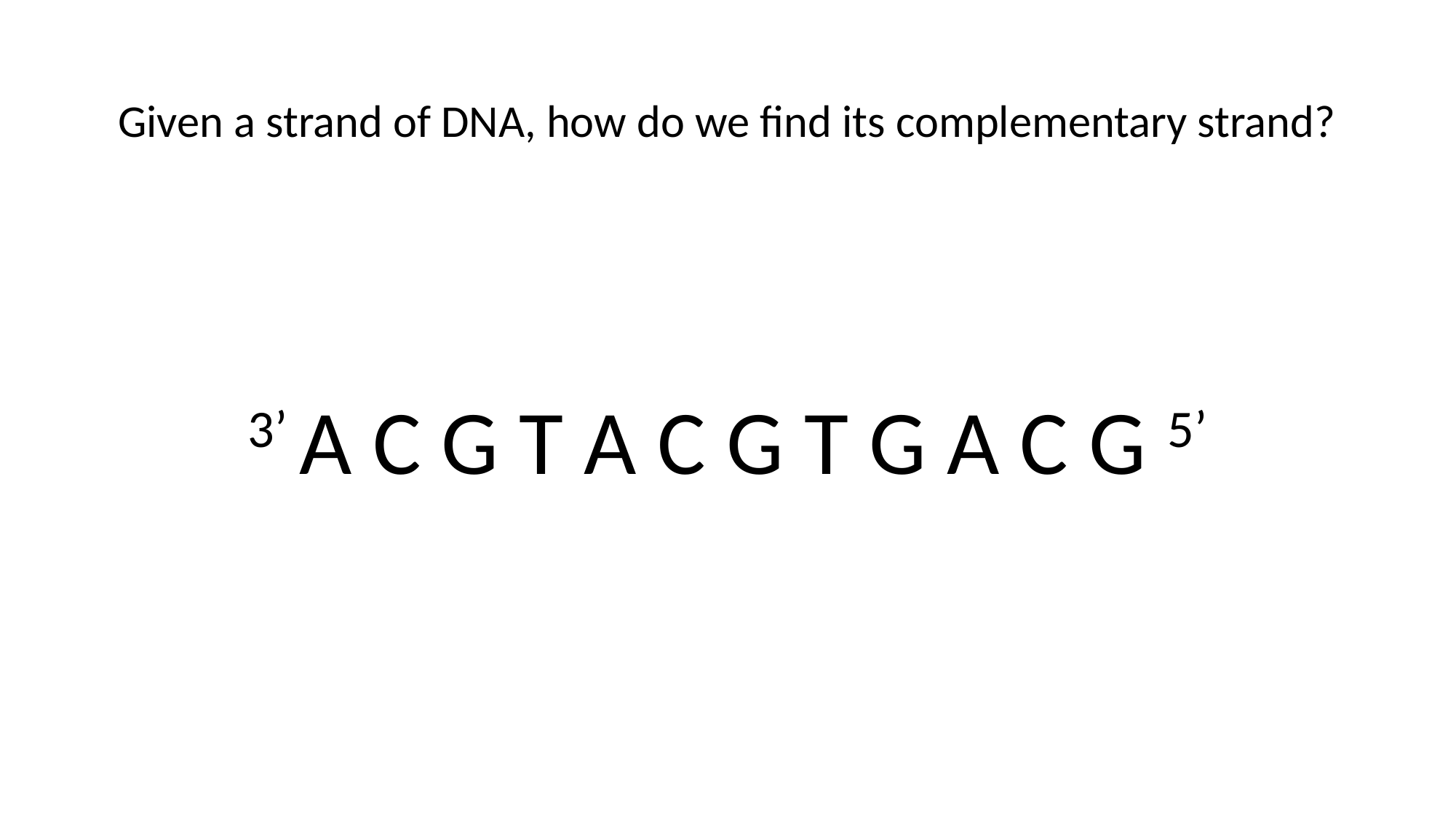

# Given a strand of DNA, how do we find its complementary strand?
3’ A C G T A C G T G A C G 5’
G C A T G C A C T G C